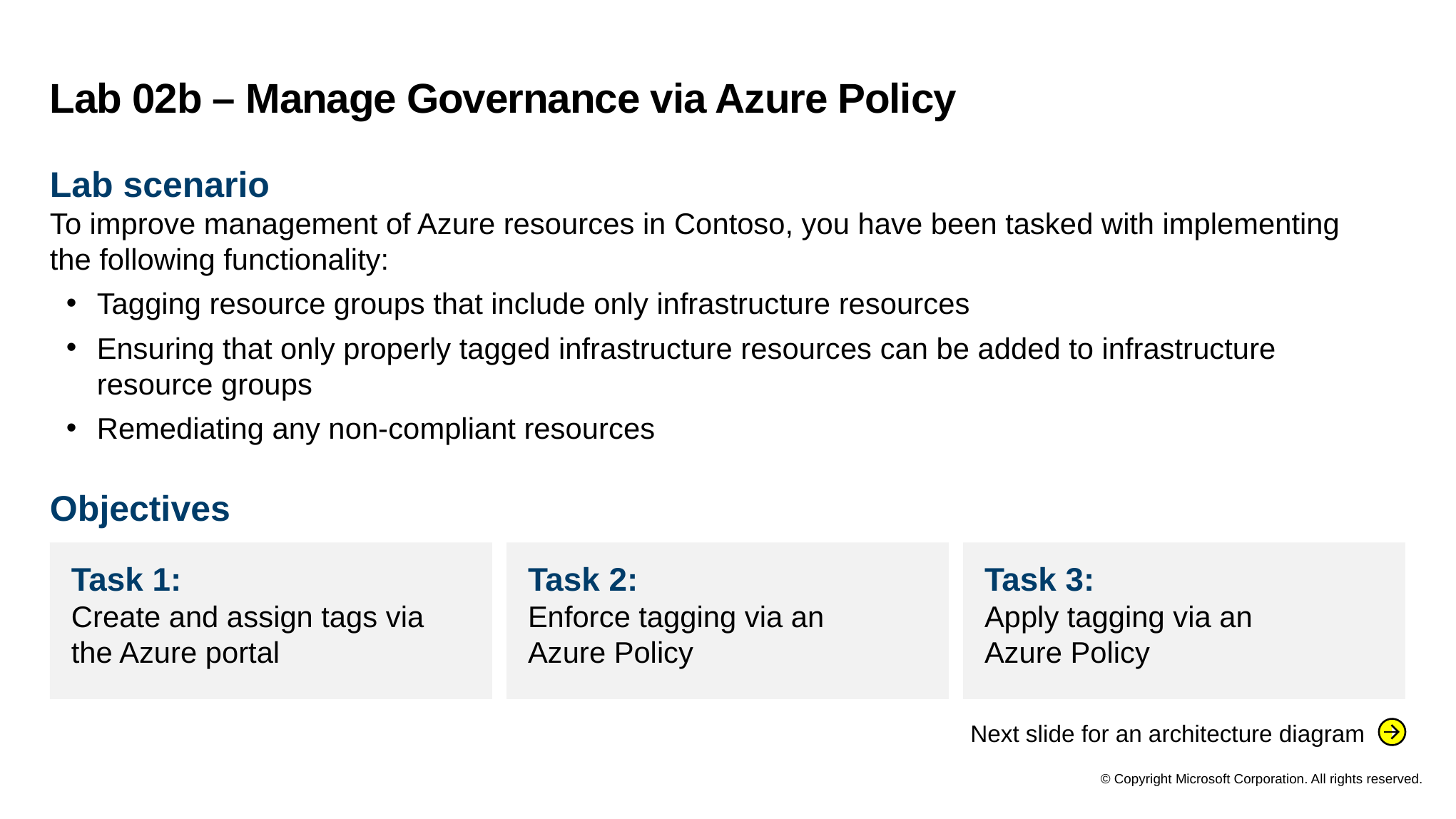

# Lab 02b – Manage Governance via Azure Policy
Lab scenario
To improve management of Azure resources in Contoso, you have been tasked with implementing
the following functionality:
Tagging resource groups that include only infrastructure resources
Ensuring that only properly tagged infrastructure resources can be added to infrastructure resource groups
Remediating any non-compliant resources
Objectives
Task 1:
Create and assign tags via
the Azure portal
Task 2:
Enforce tagging via an
Azure Policy
Task 3:
Apply tagging via an
Azure Policy
Next slide for an architecture diagram